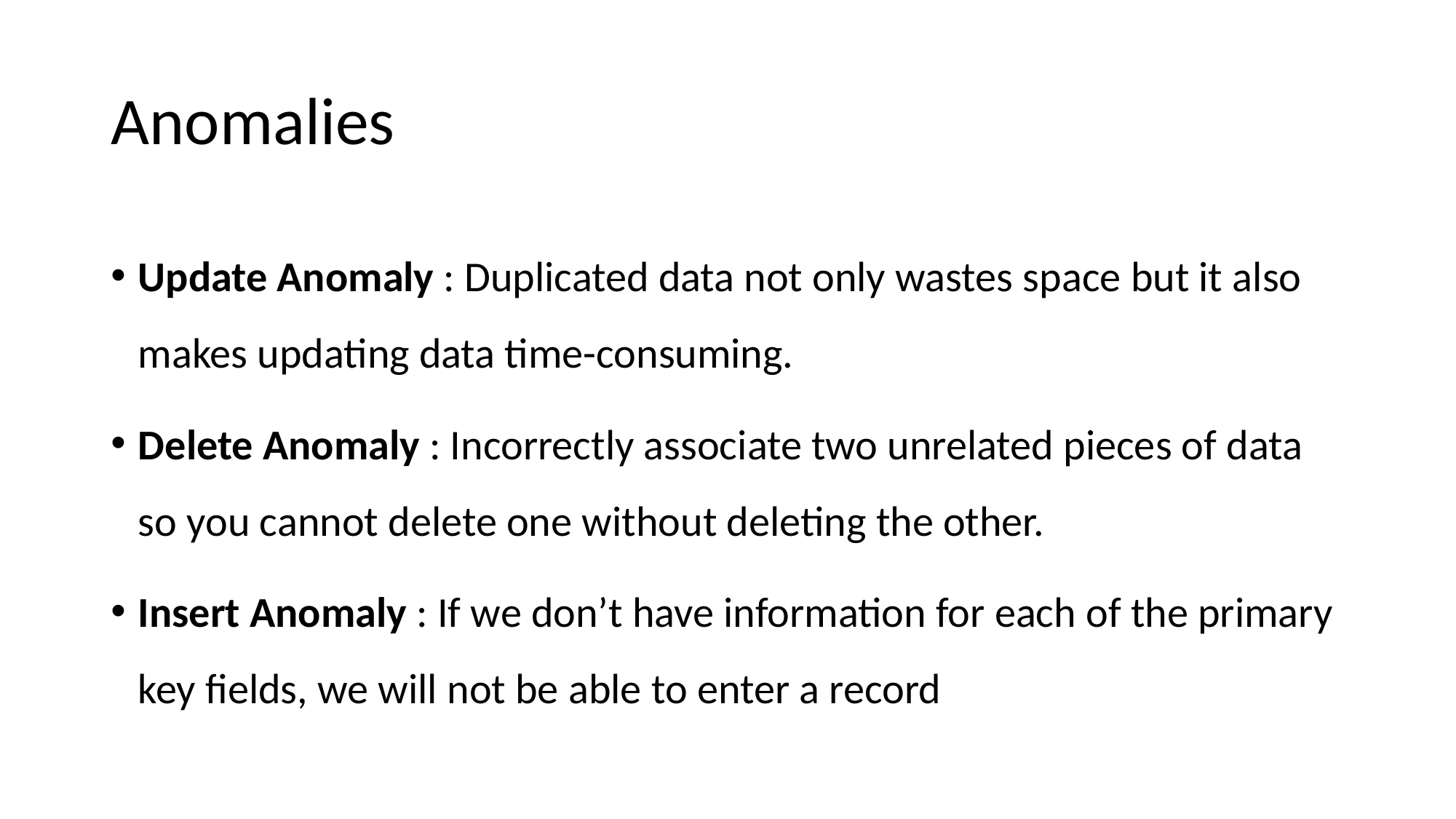

# Anomalies
Update Anomaly : Duplicated data not only wastes space but it also makes updating data time-consuming.
Delete Anomaly : Incorrectly associate two unrelated pieces of data so you cannot delete one without deleting the other.
Insert Anomaly : If we don’t have information for each of the primary key fields, we will not be able to enter a record